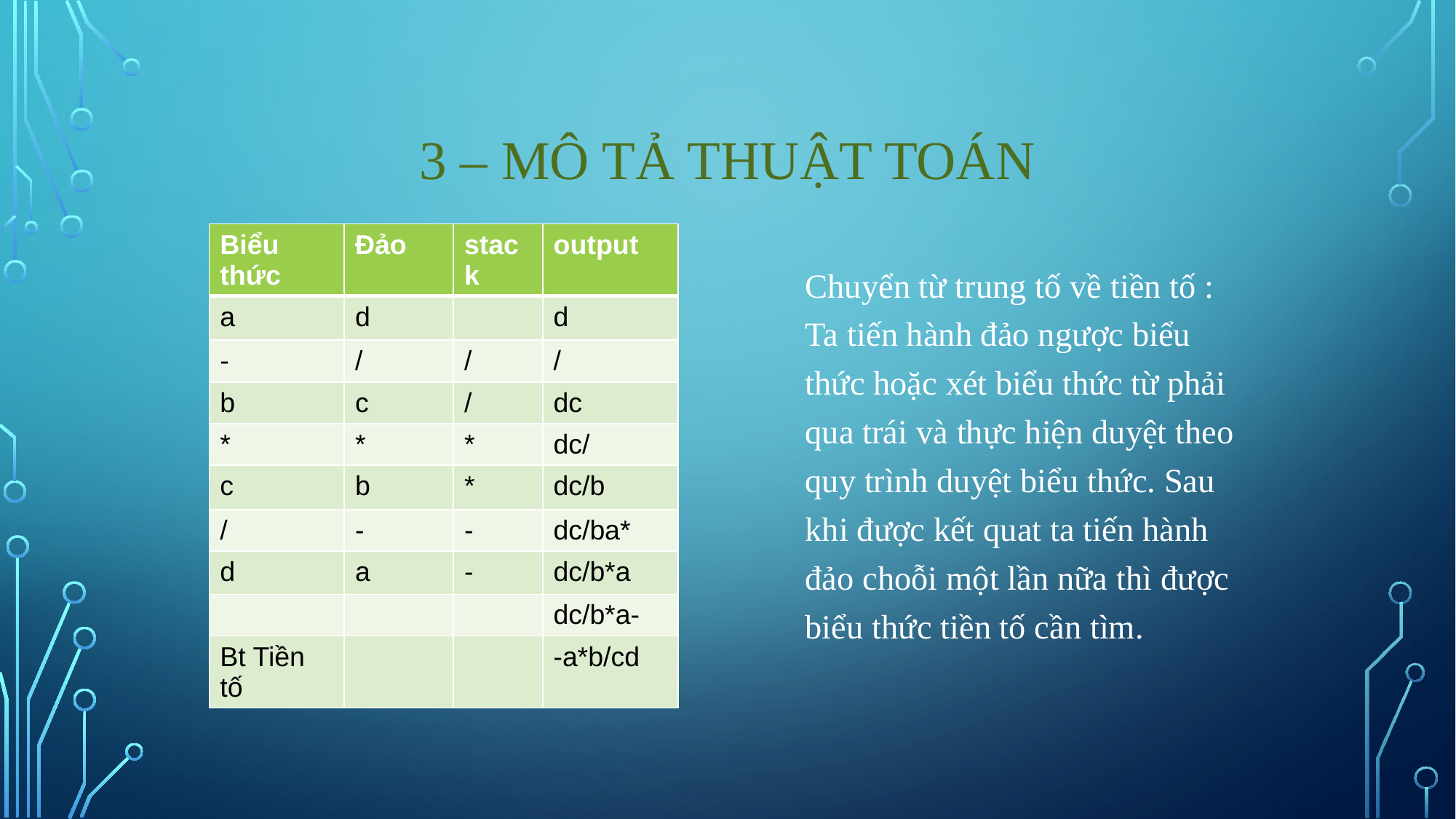

# 3 – Mô tả thuật toán
| Biểu thức | Đảo | stack | output |
| --- | --- | --- | --- |
| a | d |  | d |
| - | / | / | / |
| b | c | / | dc |
| \* | \* | \* | dc/ |
| c | b | \* | dc/b |
| / | - | - | dc/ba\* |
| d | a | - | dc/b\*a |
|  |  |  | dc/b\*a- |
| Bt Tiền tố |  |  | -a\*b/cd |
Chuyển từ trung tố về tiền tố : Ta tiến hành đảo ngược biểu thức hoặc xét biểu thức từ phải qua trái và thực hiện duyệt theo quy trình duyệt biểu thức. Sau khi được kết quat ta tiến hành đảo choỗi một lần nữa thì được biểu thức tiền tố cần tìm.